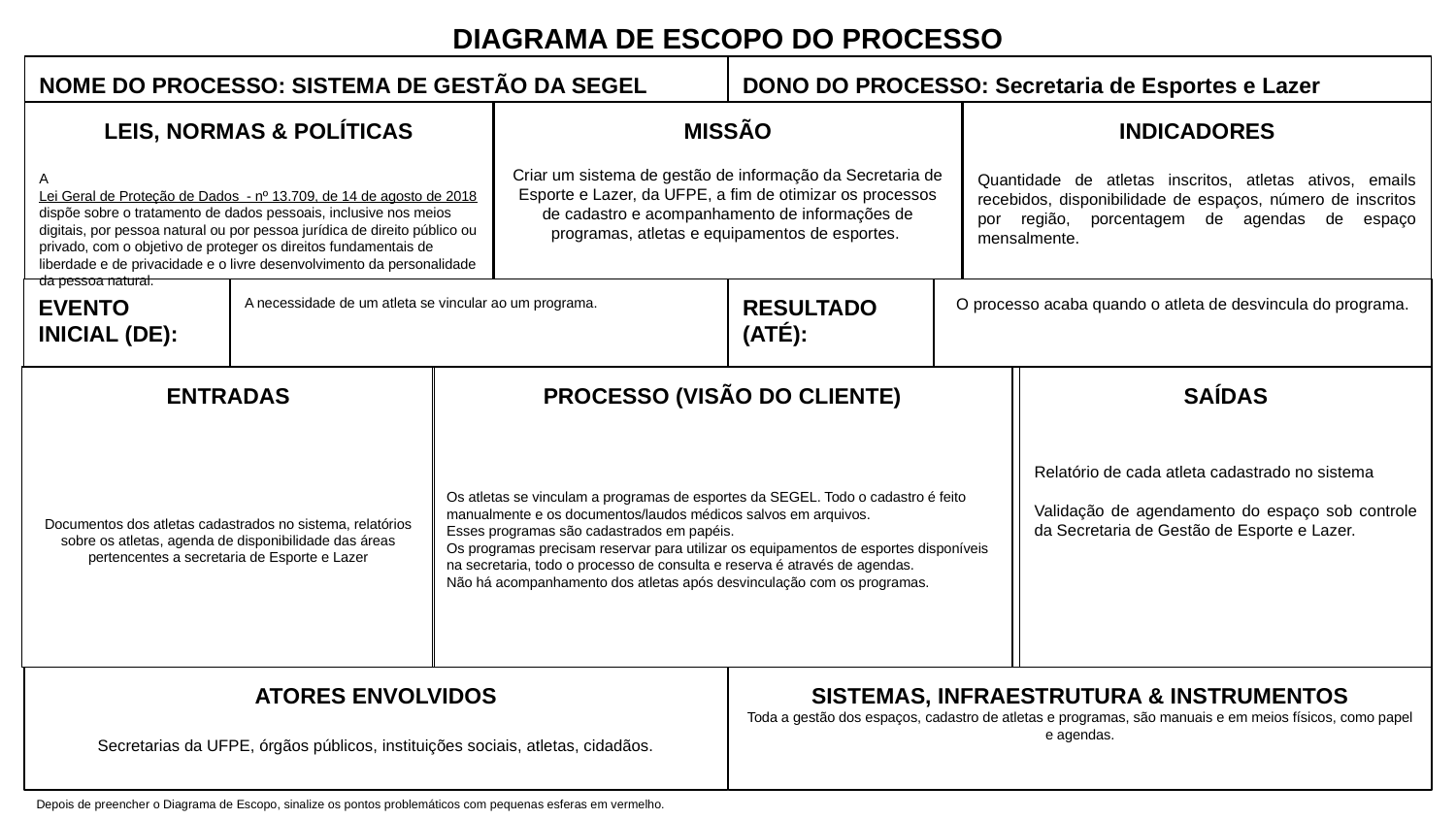

DIAGRAMA DE ESCOPO DO PROCESSO
NOME DO PROCESSO: SISTEMA DE GESTÃO DA SEGEL
DONO DO PROCESSO: Secretaria de Esportes e Lazer
LEIS, NORMAS & POLÍTICAS

A Lei Geral de Proteção de Dados  - nº 13.709, de 14 de agosto de 2018 dispõe sobre o tratamento de dados pessoais, inclusive nos meios digitais, por pessoa natural ou por pessoa jurídica de direito público ou privado, com o objetivo de proteger os direitos fundamentais de liberdade e de privacidade e o livre desenvolvimento da personalidade da pessoa natural.

MISSÃO

Criar um sistema de gestão de informação da Secretaria de Esporte e Lazer, da UFPE, a fim de otimizar os processos de cadastro e acompanhamento de informações de programas, atletas e equipamentos de esportes.

INDICADORES

Quantidade de atletas inscritos, atletas ativos, emails recebidos, disponibilidade de espaços, número de inscritos por região, porcentagem de agendas de espaço mensalmente.
EVENTO INICIAL (DE):
A necessidade de um atleta se vincular ao um programa.
RESULTADO (ATÉ):
O processo acaba quando o atleta de desvincula do programa.

ENTRADAS

Documentos dos atletas cadastrados no sistema, relatórios sobre os atletas, agenda de disponibilidade das áreas pertencentes a secretaria de Esporte e Lazer

SAÍDAS

Relatório de cada atleta cadastrado no sistema

Validação de agendamento do espaço sob controle da Secretaria de Gestão de Esporte e Lazer.

PROCESSO (VISÃO DO CLIENTE)

Os atletas se vinculam a programas de esportes da SEGEL. Todo o cadastro é feito manualmente e os documentos/laudos médicos salvos em arquivos.
Esses programas são cadastrados em papéis.
Os programas precisam reservar para utilizar os equipamentos de esportes disponíveis na secretaria, todo o processo de consulta e reserva é através de agendas.
Não há acompanhamento dos atletas após desvinculação com os programas.

ATORES ENVOLVIDOS

Secretarias da UFPE, órgãos públicos, instituições sociais, atletas, cidadãos.

SISTEMAS, INFRAESTRUTURA & INSTRUMENTOS
Toda a gestão dos espaços, cadastro de atletas e programas, são manuais e em meios físicos, como papel e agendas.

Depois de preencher o Diagrama de Escopo, sinalize os pontos problemáticos com pequenas esferas em vermelho.